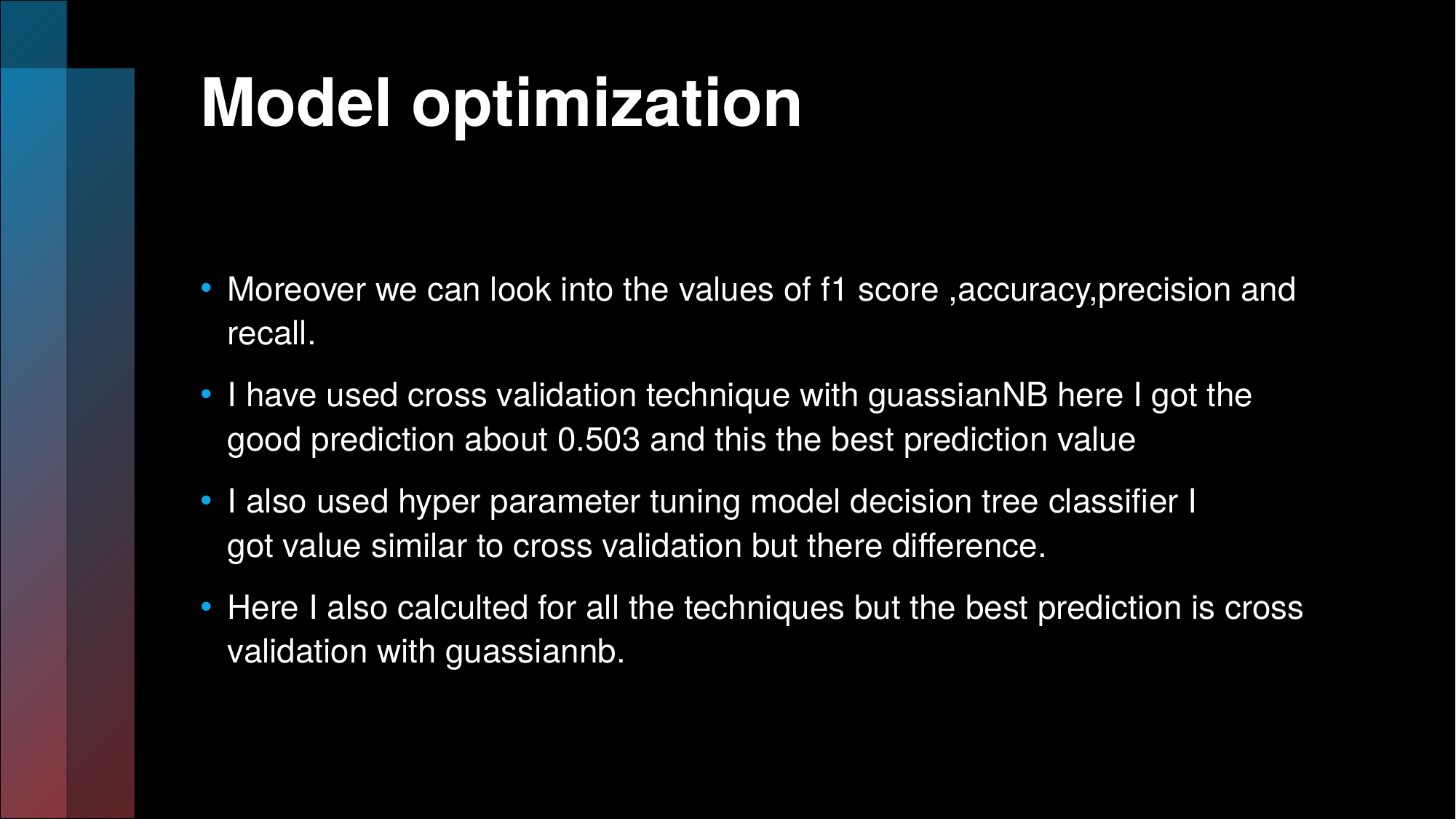

# Model optimization
Moreover we can look into the values of f1 score ,accuracy,precision and recall.
I have used cross validation technique with guassianNB here I got the good prediction about 0.503 and this the best prediction value
I also used hyper parameter tuning model decision tree classifier I got value similar to cross validation but there difference.
Here I also calculted for all the techniques but the best prediction is cross validation with guassiannb.